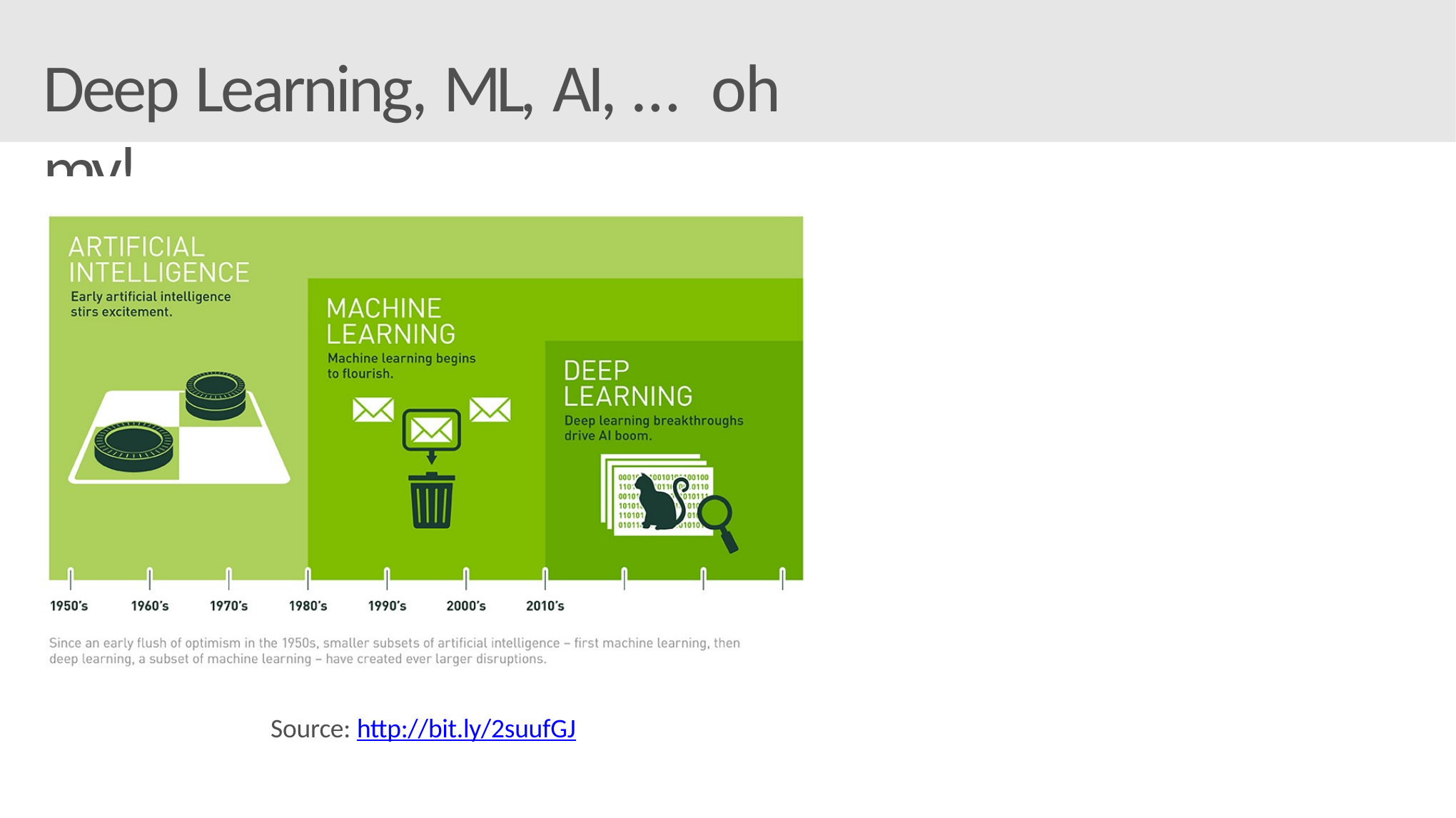

# Deep Learning, ML, AI, … oh my!

Source: http://bit.ly/2suufGJ